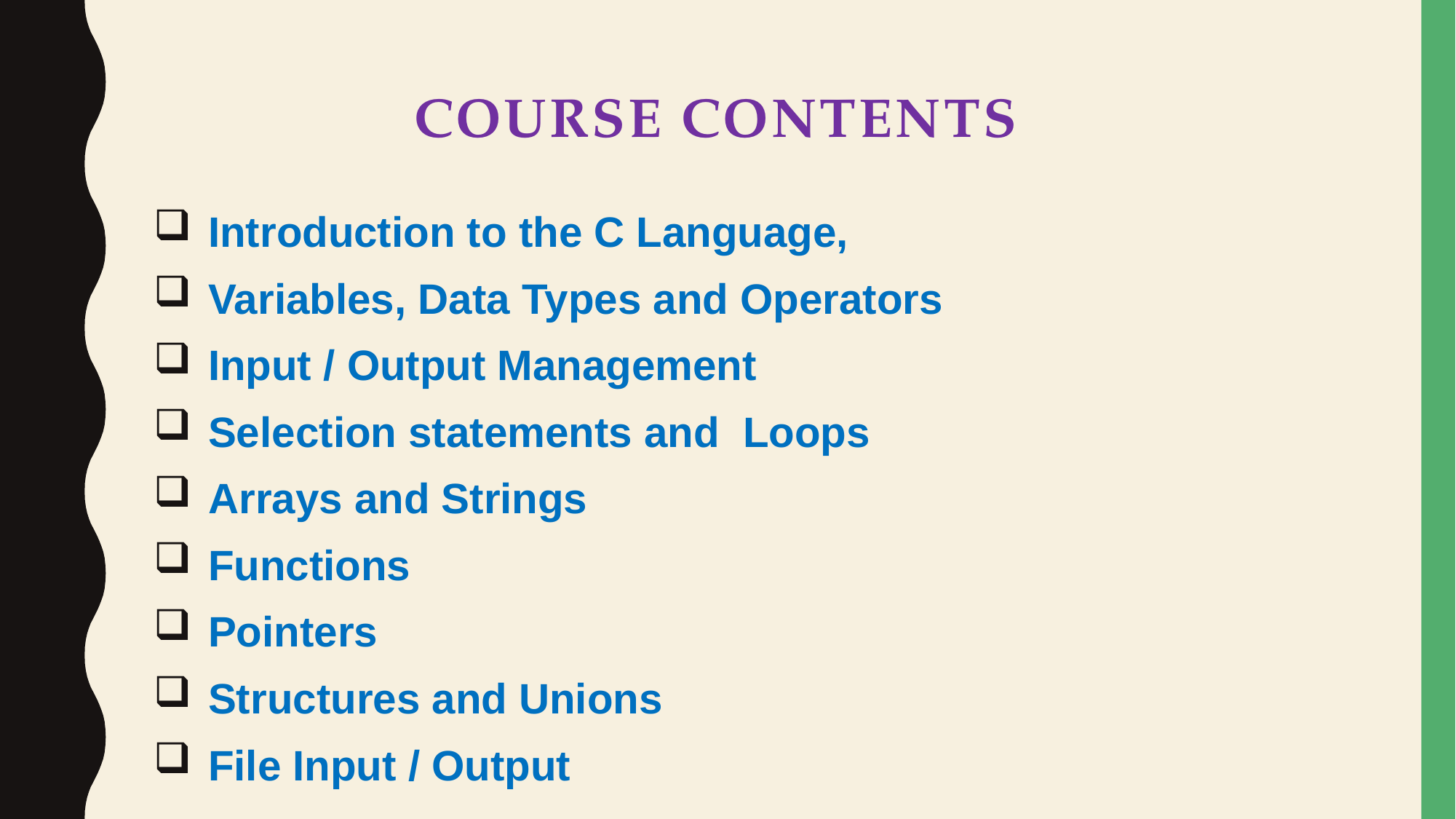

# Course Contents
Introduction to the C Language,
Variables, Data Types and Operators
Input / Output Management
Selection statements and  Loops
Arrays and Strings
Functions
Pointers
Structures and Unions
File Input / Output